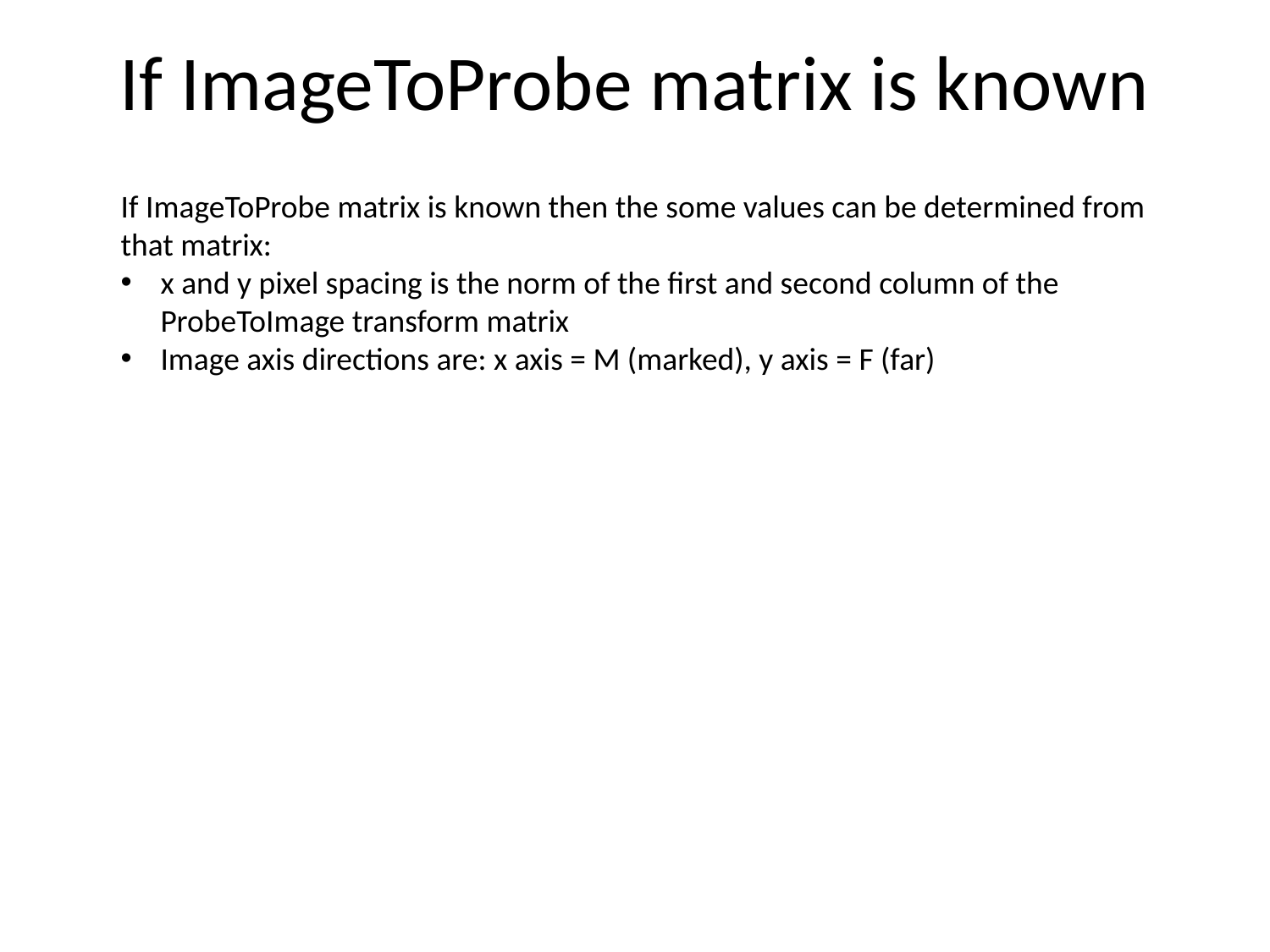

# If ImageToProbe matrix is known
If ImageToProbe matrix is known then the some values can be determined from that matrix:
x and y pixel spacing is the norm of the first and second column of the ProbeToImage transform matrix
Image axis directions are: x axis = M (marked), y axis = F (far)